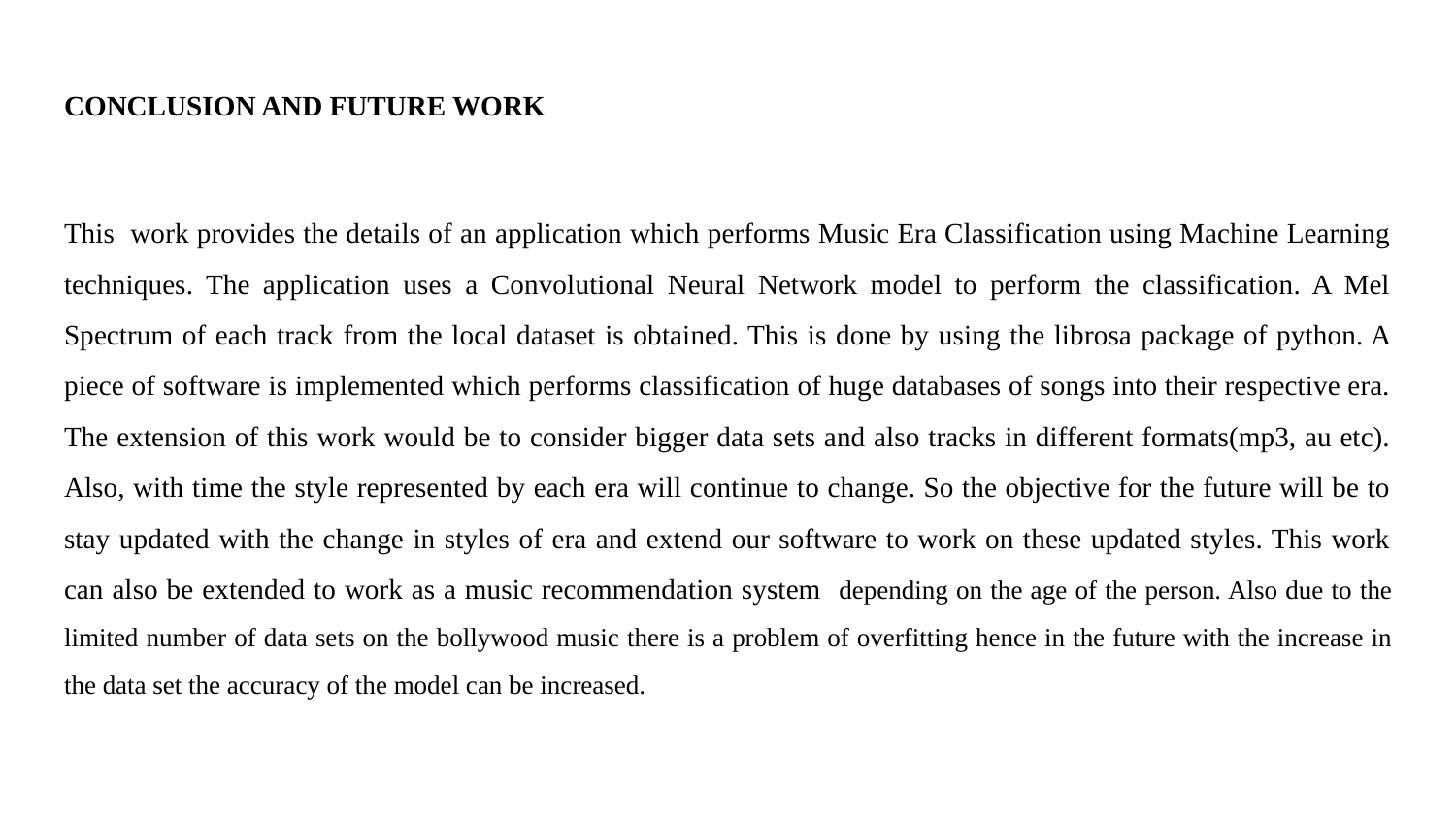

# CONCLUSION AND FUTURE WORK
This  work provides the details of an application which performs Music Era Classification using Machine Learning techniques. The application uses a Convolutional Neural Network model to perform the classification. A Mel Spectrum of each track from the local dataset is obtained. This is done by using the librosa package of python. A piece of software is implemented which performs classification of huge databases of songs into their respective era. The extension of this work would be to consider bigger data sets and also tracks in different formats(mp3, au etc). Also, with time the style represented by each era will continue to change. So the objective for the future will be to stay updated with the change in styles of era and extend our software to work on these updated styles. This work can also be extended to work as a music recommendation system  depending on the age of the person. Also due to the limited number of data sets on the bollywood music there is a problem of overfitting hence in the future with the increase in the data set the accuracy of the model can be increased.